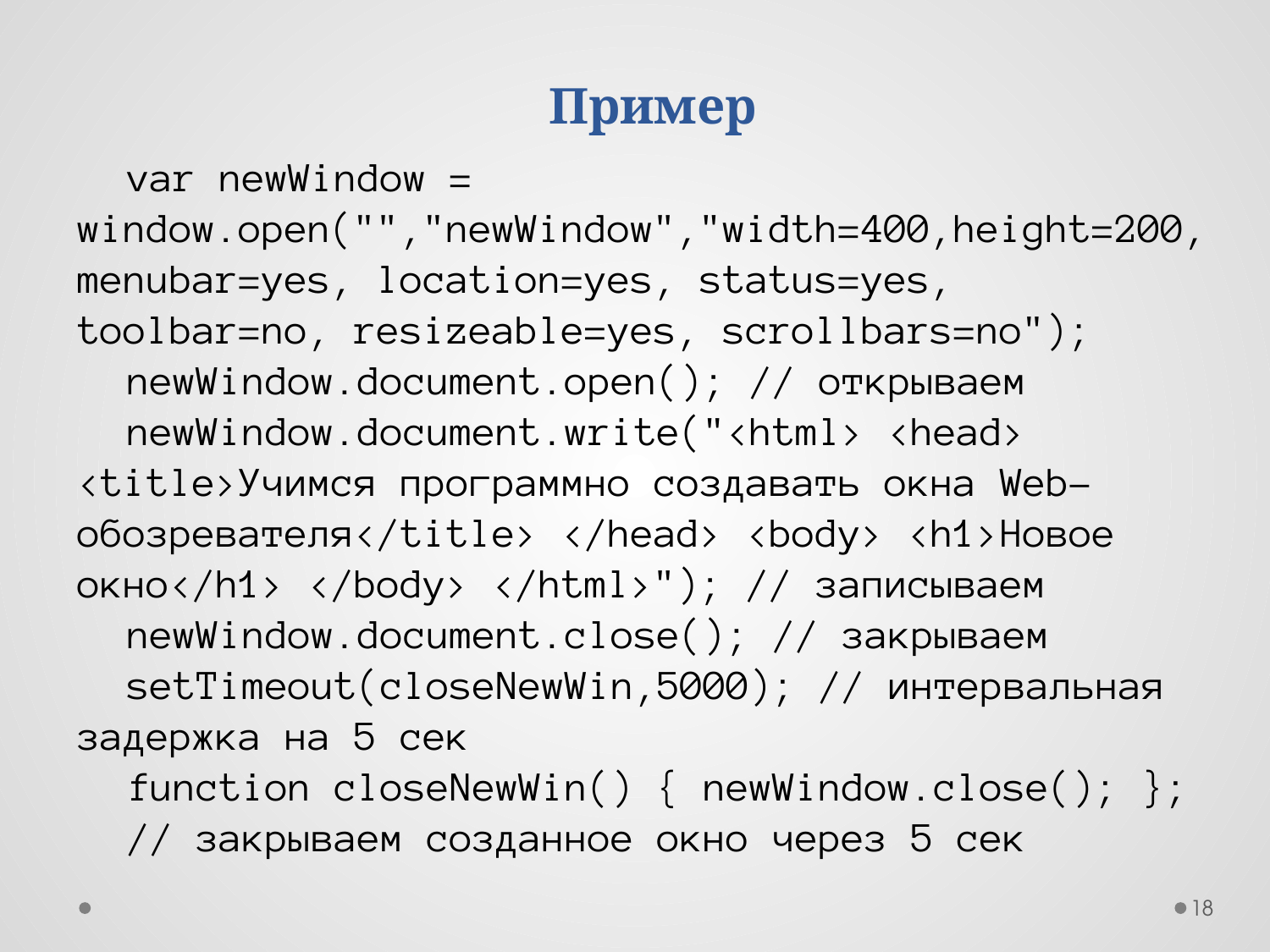

Пример
var newWindow = window.open("","newWindow","width=400,height=200, menubar=yes, location=yes, status=yes, toolbar=no, resizeable=yes, scrollbars=no");
newWindow.document.open(); // открываем
newWindow.document.write("<html> <head> <title>Учимся программно создавать окна Web-обозревателя</title> </head> <body> <h1>Новое окно</h1> </body> </html>"); // записываем
newWindow.document.close(); // закрываем
setTimeout(closeNewWin,5000); // интервальная задержка на 5 сек
function closeNewWin() { newWindow.close(); };
// закрываем созданное окно через 5 сек
18